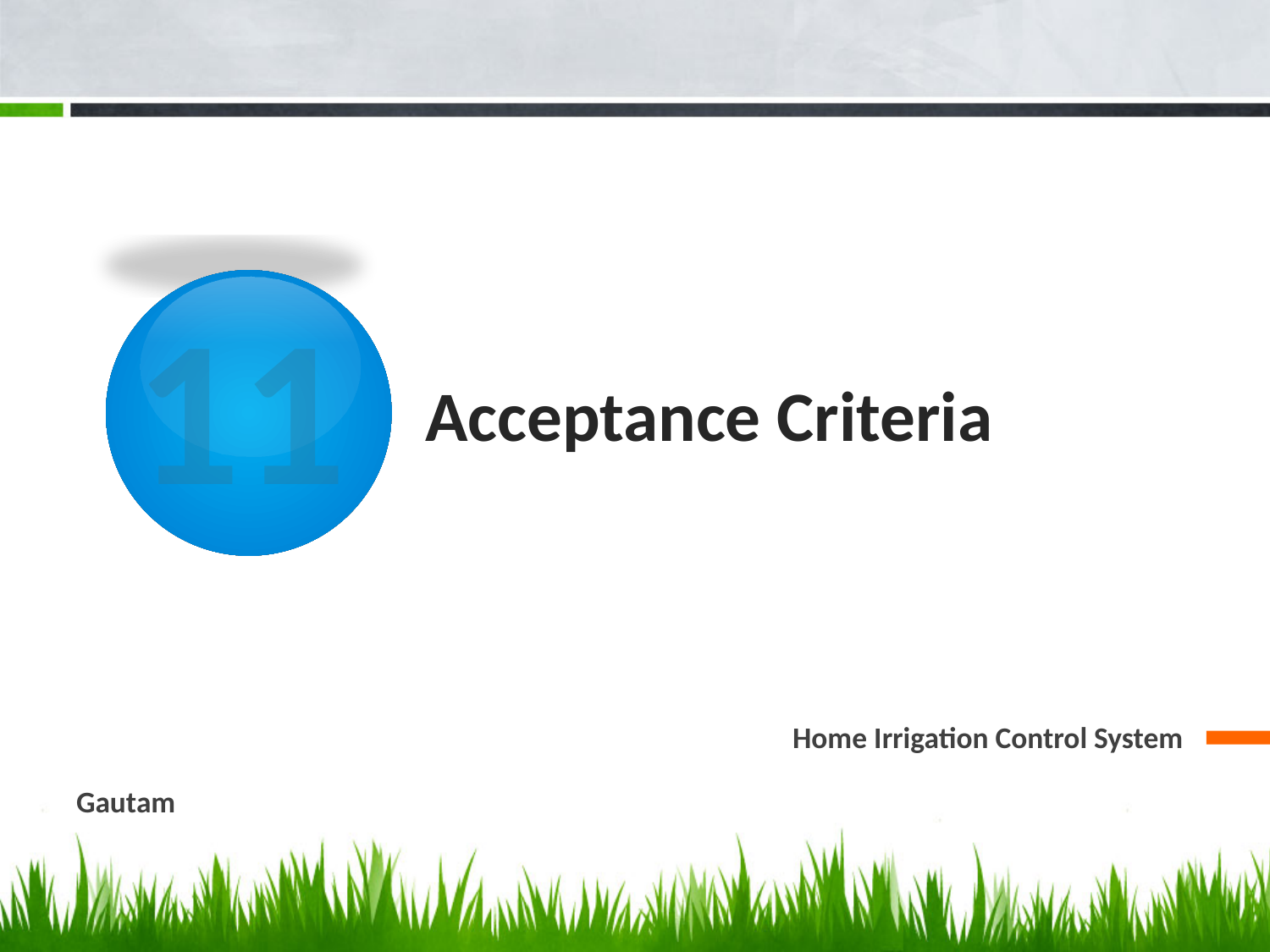

11

# Acceptance Criteria
Home Irrigation Control System
Gautam